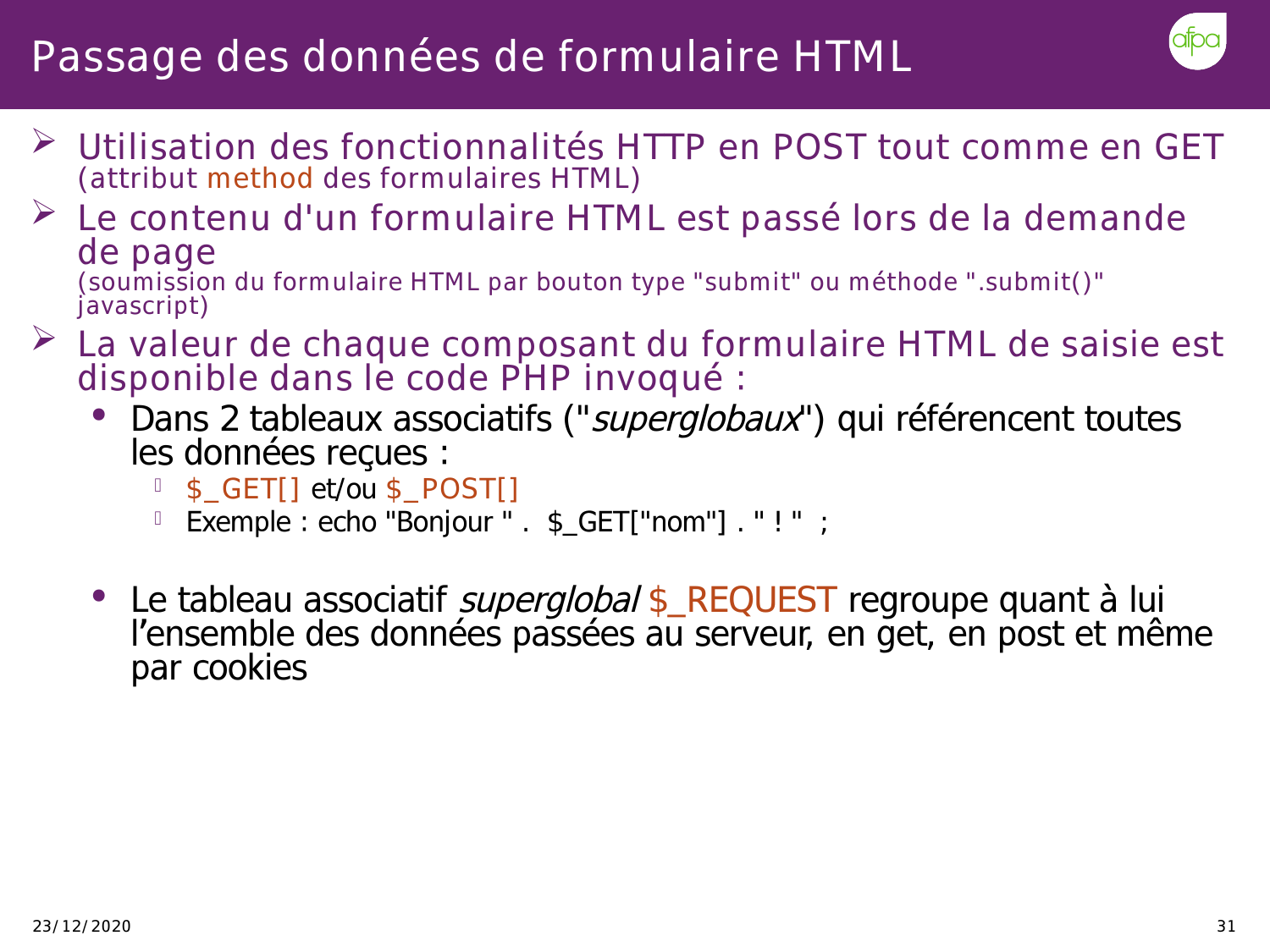

# Passage des données de formulaire HTML
Utilisation des fonctionnalités HTTP en POST tout comme en GET (attribut method des formulaires HTML)
Le contenu d'un formulaire HTML est passé lors de la demande de page
(soumission du formulaire HTML par bouton type "submit" ou méthode ".submit()" javascript)
La valeur de chaque composant du formulaire HTML de saisie est disponible dans le code PHP invoqué :
Dans 2 tableaux associatifs ("superglobaux") qui référencent toutes les données reçues :
$_GET[] et/ou $_POST[]
Exemple : echo "Bonjour " .  $_GET["nom"] . " ! "  ;

Le tableau associatif superglobal $_REQUEST regroupe quant à lui l’ensemble des données passées au serveur, en get, en post et même par cookies
23/12/2020
31